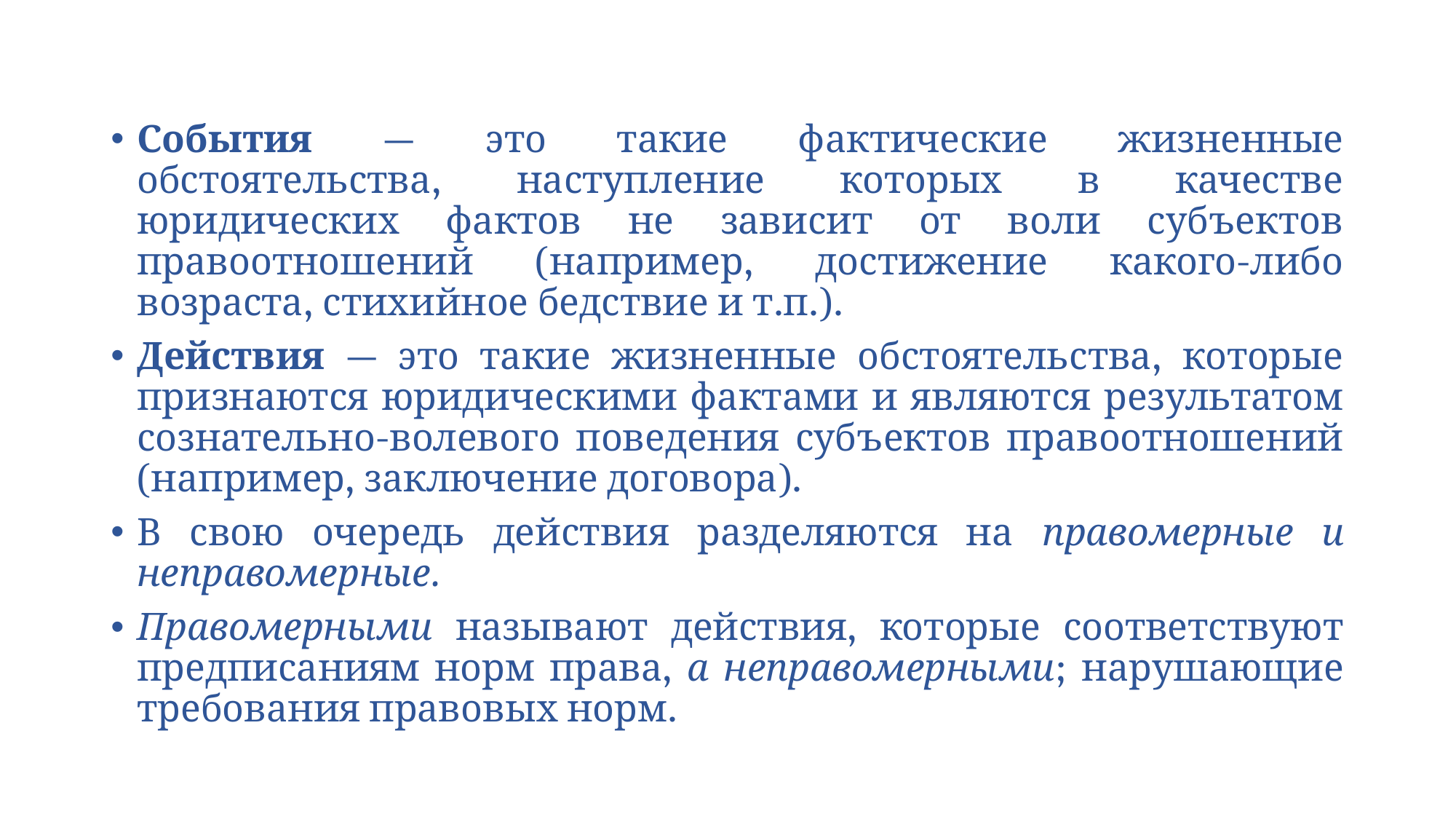

События — это такие фактические жизненные обстоятельства, наступление которых в качестве юридических фактов не зависит от воли субъектов правоотношений (например, достижение какого-либо возраста, стихийное бедствие и т.п.).
Действия — это такие жизненные обстоятельства, которые признаются юридическими фактами и являются результатом сознательно-волевого поведения субъектов правоотношений (например, заключение договора).
В свою очередь действия разделяются на правомерные и неправомерные.
Правомерными называют действия, которые соответствуют предписаниям норм права, а неправомерными; нарушающие требования правовых норм.